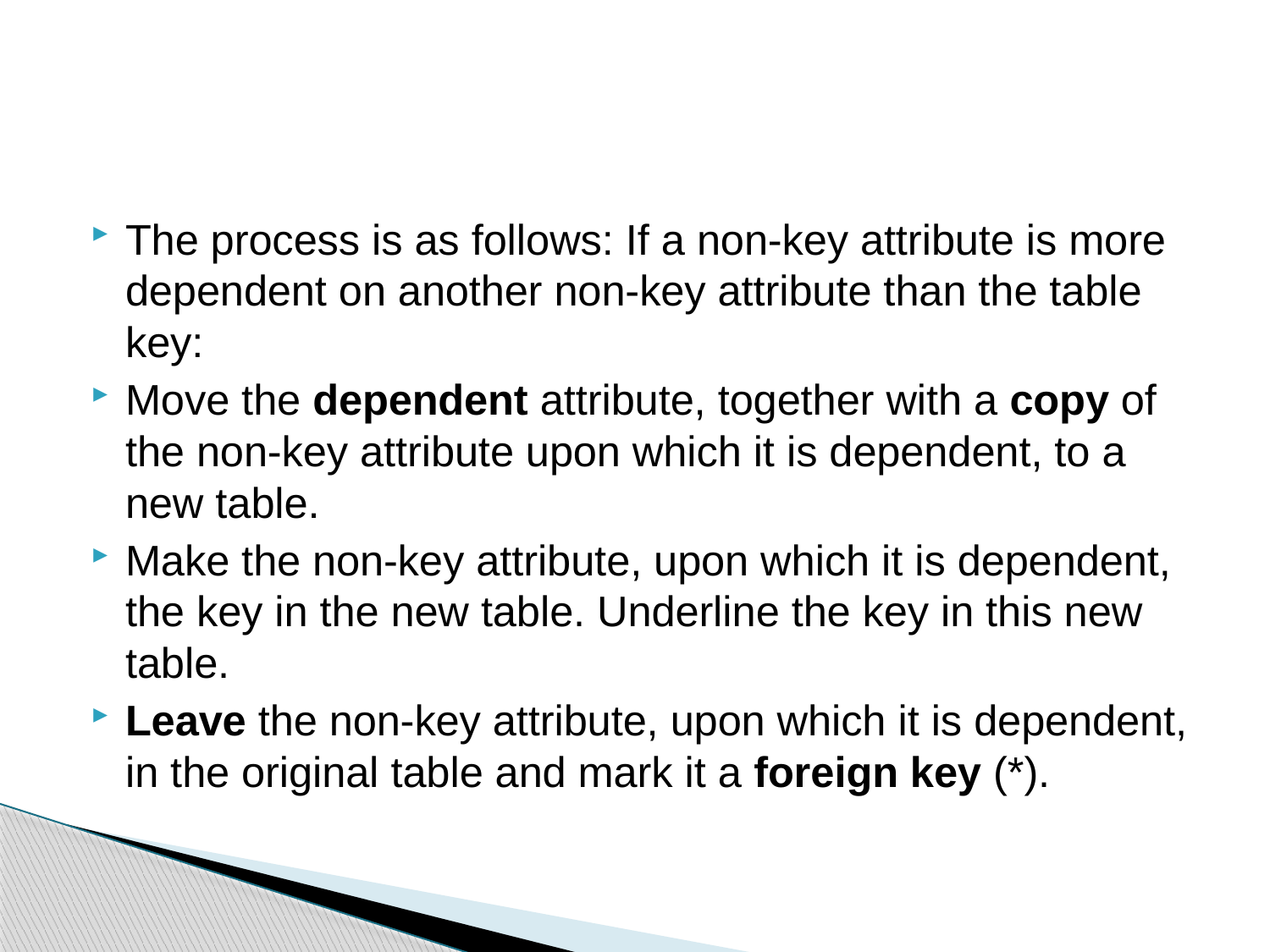

#
The process is as follows: If a non-key attribute is more dependent on another non-key attribute than the table key:
Move the dependent attribute, together with a copy of the non-key attribute upon which it is dependent, to a new table.
Make the non-key attribute, upon which it is dependent, the key in the new table. Underline the key in this new table.
Leave the non-key attribute, upon which it is dependent, in the original table and mark it a foreign key (*).